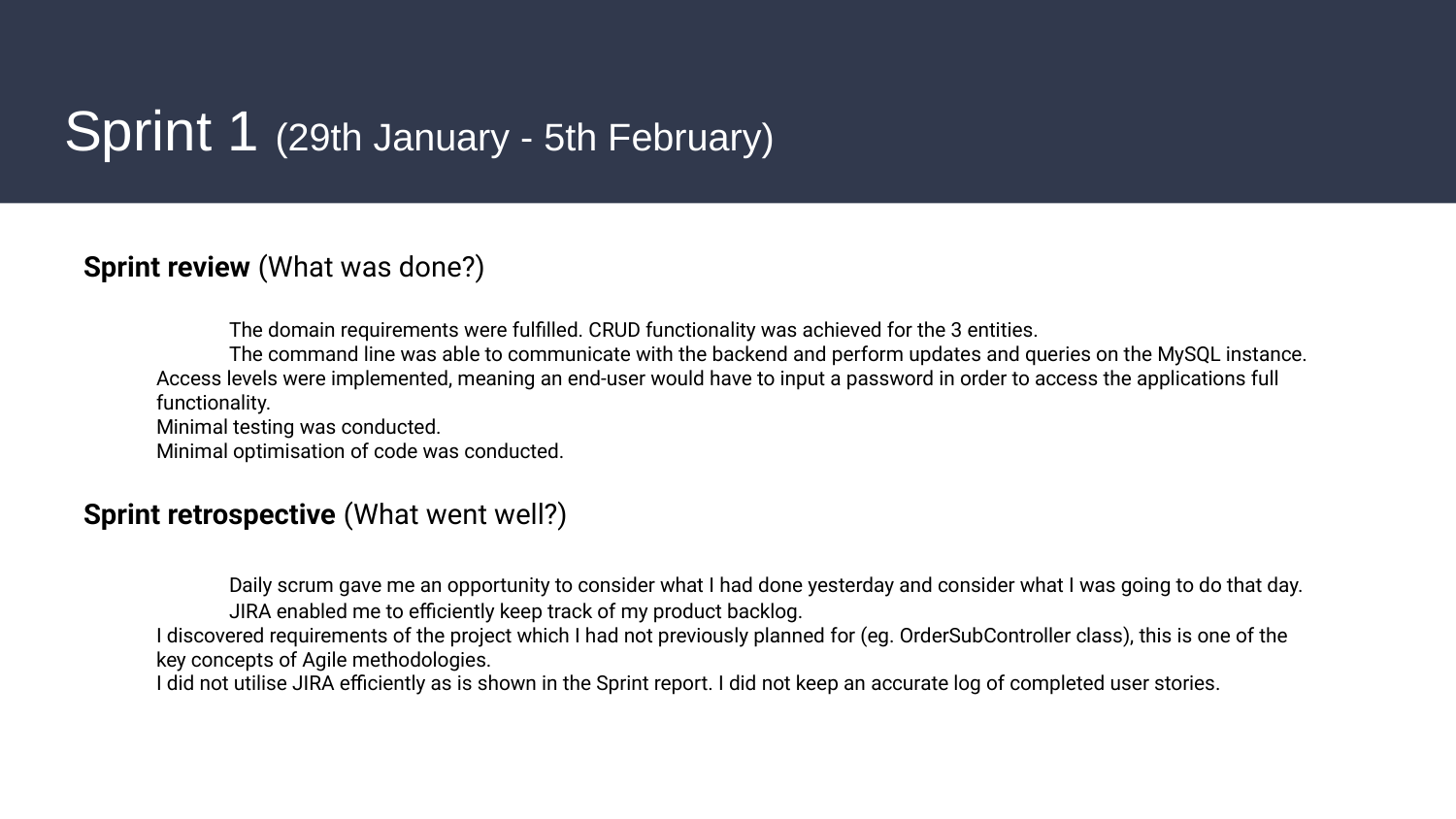

# Sprint 1 (29th January - 5th February)
Sprint review (What was done?)

	The domain requirements were fulfilled. CRUD functionality was achieved for the 3 entities.
	The command line was able to communicate with the backend and perform updates and queries on the MySQL instance.
Access levels were implemented, meaning an end-user would have to input a password in order to access the applications full functionality.
Minimal testing was conducted.
Minimal optimisation of code was conducted.

Sprint retrospective (What went well?)

	Daily scrum gave me an opportunity to consider what I had done yesterday and consider what I was going to do that day.
	JIRA enabled me to efficiently keep track of my product backlog.
I discovered requirements of the project which I had not previously planned for (eg. OrderSubController class), this is one of the key concepts of Agile methodologies.
I did not utilise JIRA efficiently as is shown in the Sprint report. I did not keep an accurate log of completed user stories.